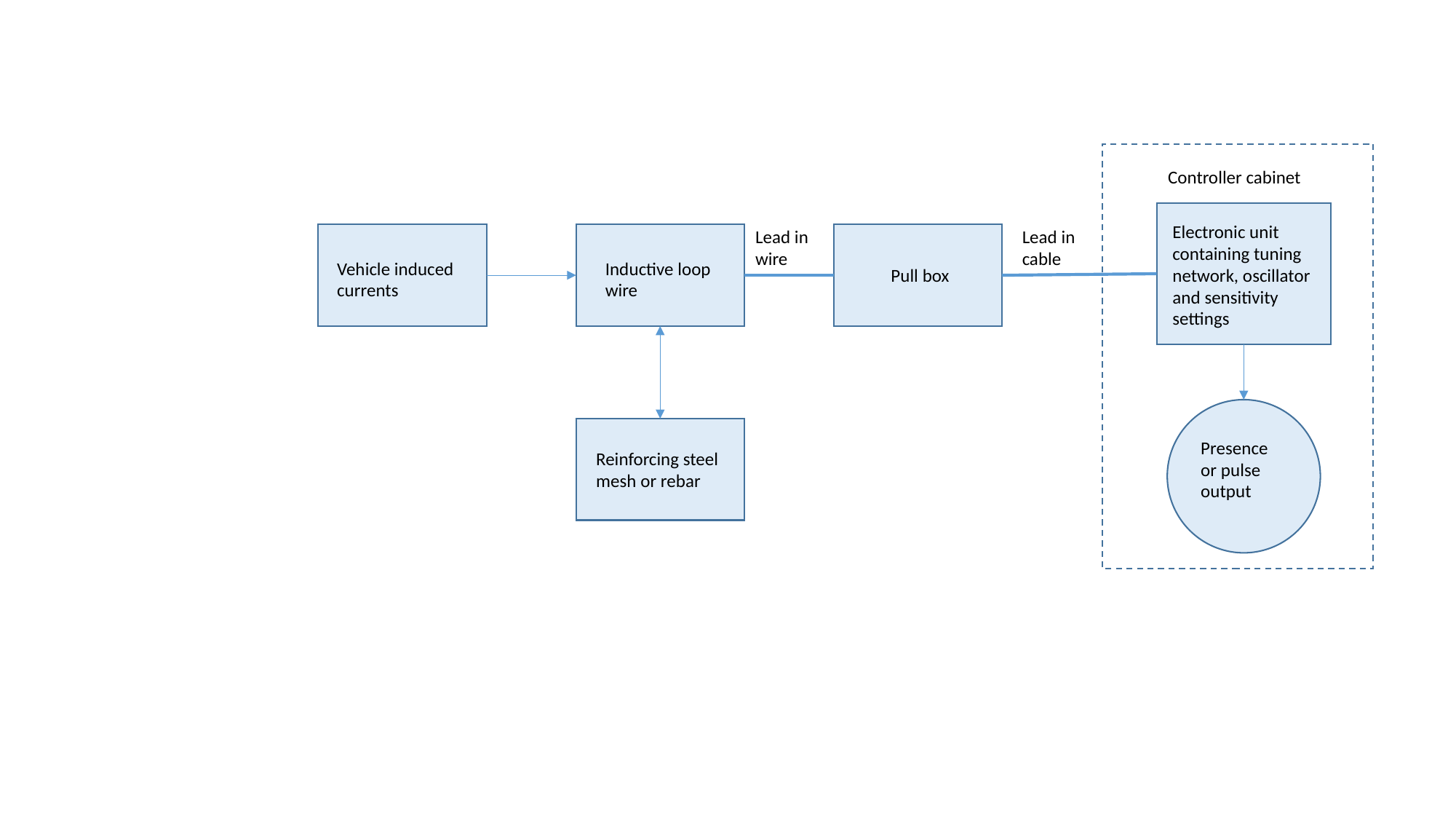

Controller cabinet

Electronic unit containing tuning network, oscillator and sensitivity settings
Lead in wire
Lead in cable

Inductive loop wire
Vehicle induced currents
Pull box

Presence or pulse output
Reinforcing steel mesh or rebar